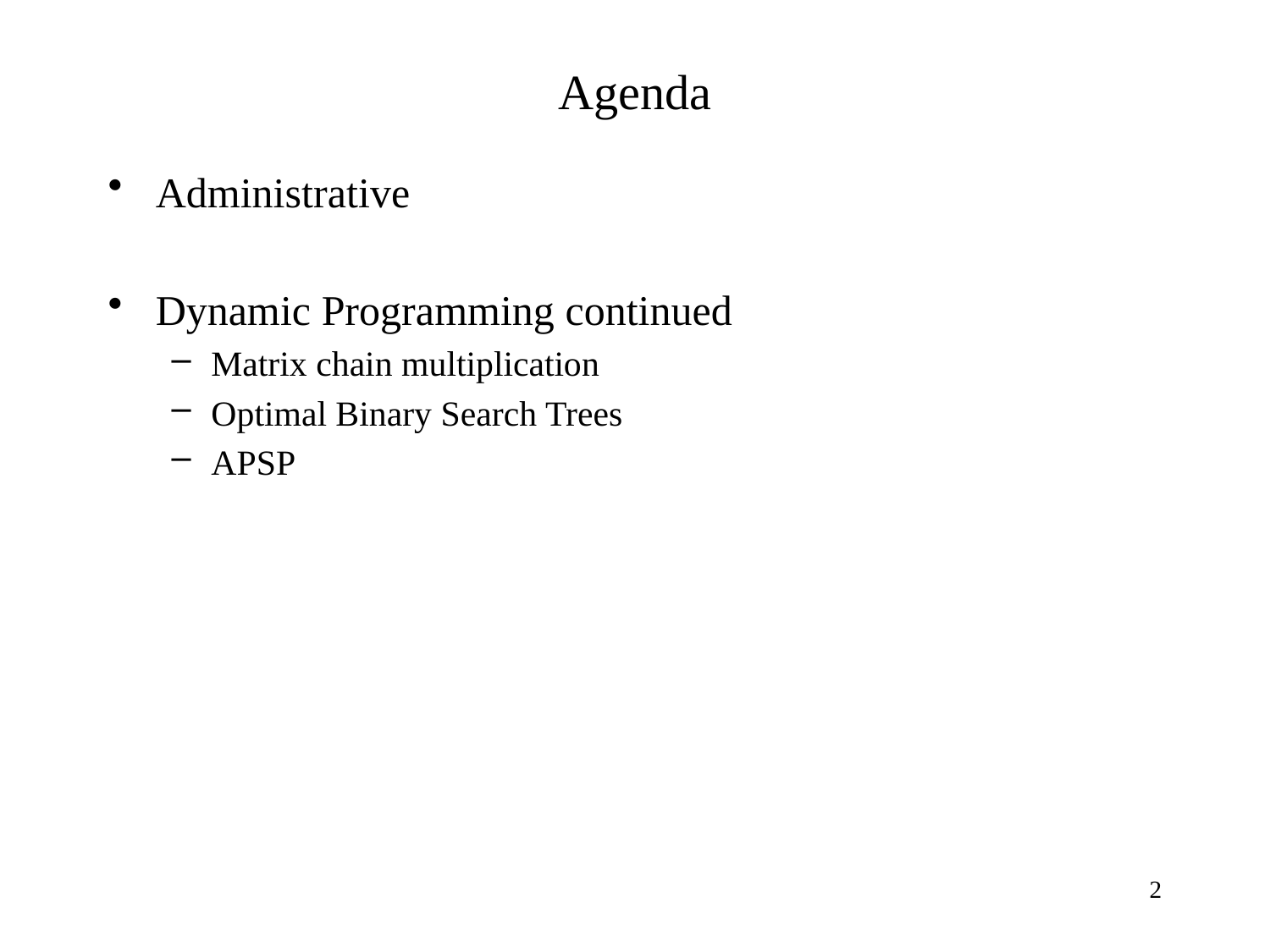

# Agenda
Administrative

Dynamic Programming continued
Matrix chain multiplication
Optimal Binary Search Trees
APSP
2